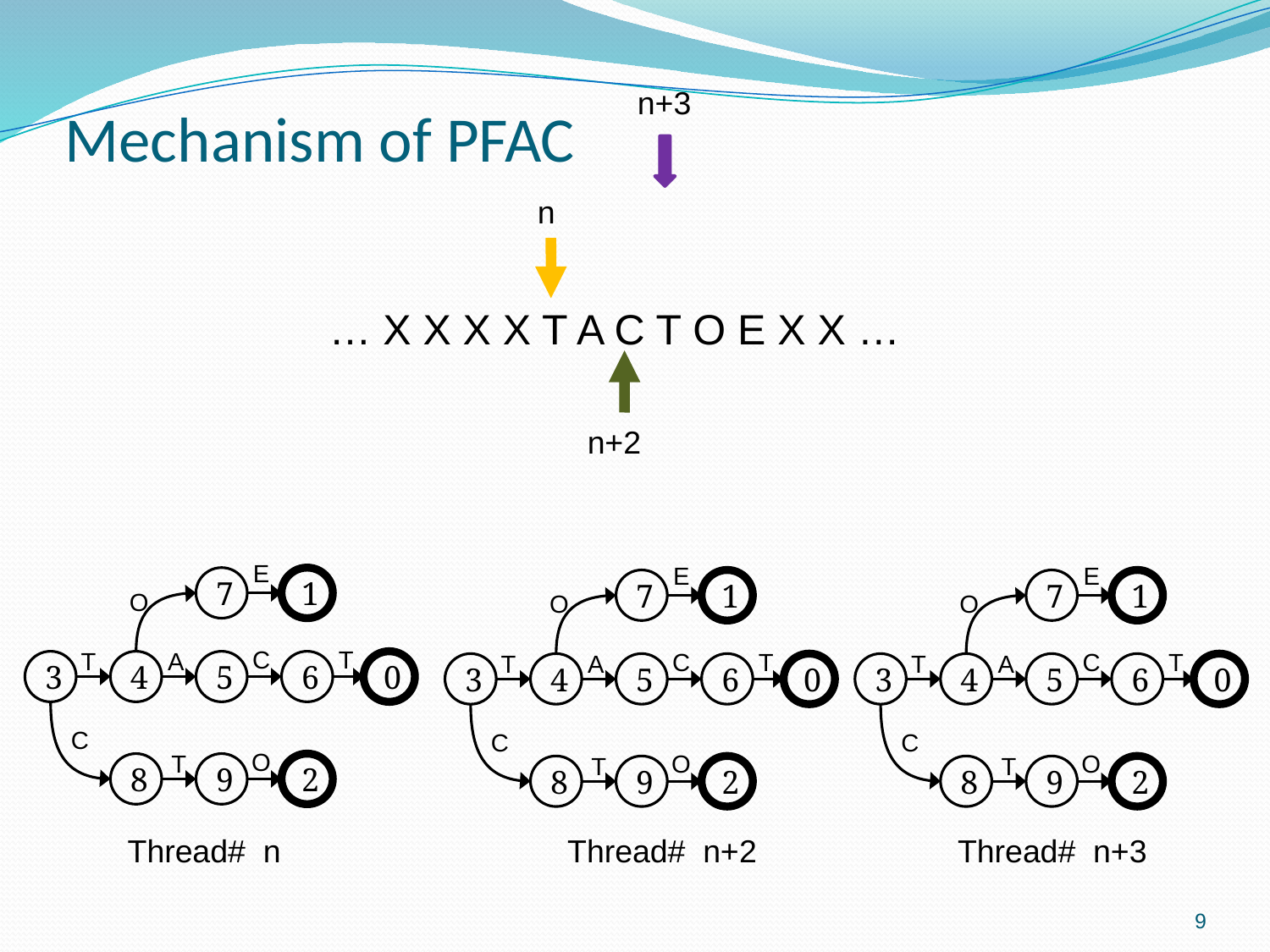

# Mechanism of PFAC
n+3

n

… X X X X T A C T O E X X …

n+2
E
E
E
7
1
7
1
7
1
O
O
O
C
T
T
A
C
T
C
T
T
A
T
A
3
4
5
6
0
3
4
5
6
0
3
4
5
6
0
C
C
C
O
T
O
O
T
T
8
9
2
8
9
2
8
9
2
Thread#  n
Thread#  n+2
Thread#  n+3
9